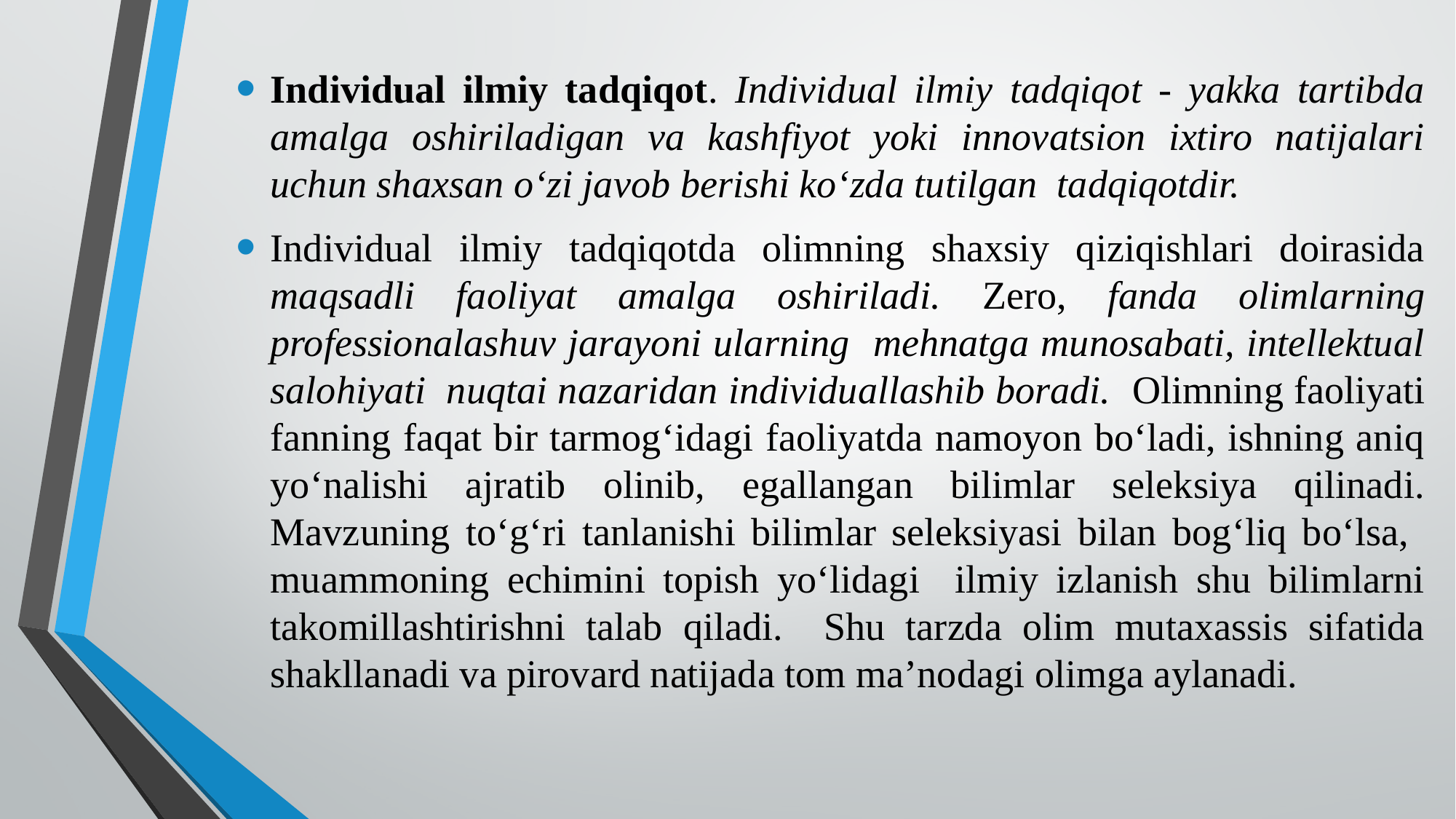

# Individual ilmiy tadqiqot. Individual ilmiy tadqiqot - yakka tartibda amalga oshiriladigan va kashfiyot yoki innovatsion ixtiro natijalari uchun shaxsan o‘zi javob berishi ko‘zda tutilgan  tadqiqotdir.
Individual ilmiy tadqiqotda olimning shaxsiy qiziqishlari doirasida maqsadli faoliyat amalga oshiriladi. Zero, fanda olimlarning professionalashuv jarayoni ularning  mehnatga munosabati, intellektual salohiyati  nuqtai nazaridan individuallashib boradi.  Olimning faoliyati fanning faqat bir tarmog‘idagi faoliyatda namoyon bo‘ladi, ishning aniq yo‘nalishi ajratib olinib, egallangan bilimlar seleksiya qilinadi. Mavzuning to‘g‘ri tanlanishi bilimlar seleksiyasi bilan bog‘liq bo‘lsa,  muammoning echimini topish yo‘lidagi  ilmiy izlanish shu bilimlarni takomillashtirishni talab qiladi.  Shu tarzda olim mutaxassis sifatida shakllanadi va pirovard natijada tom ma’nodagi olimga aylanadi.